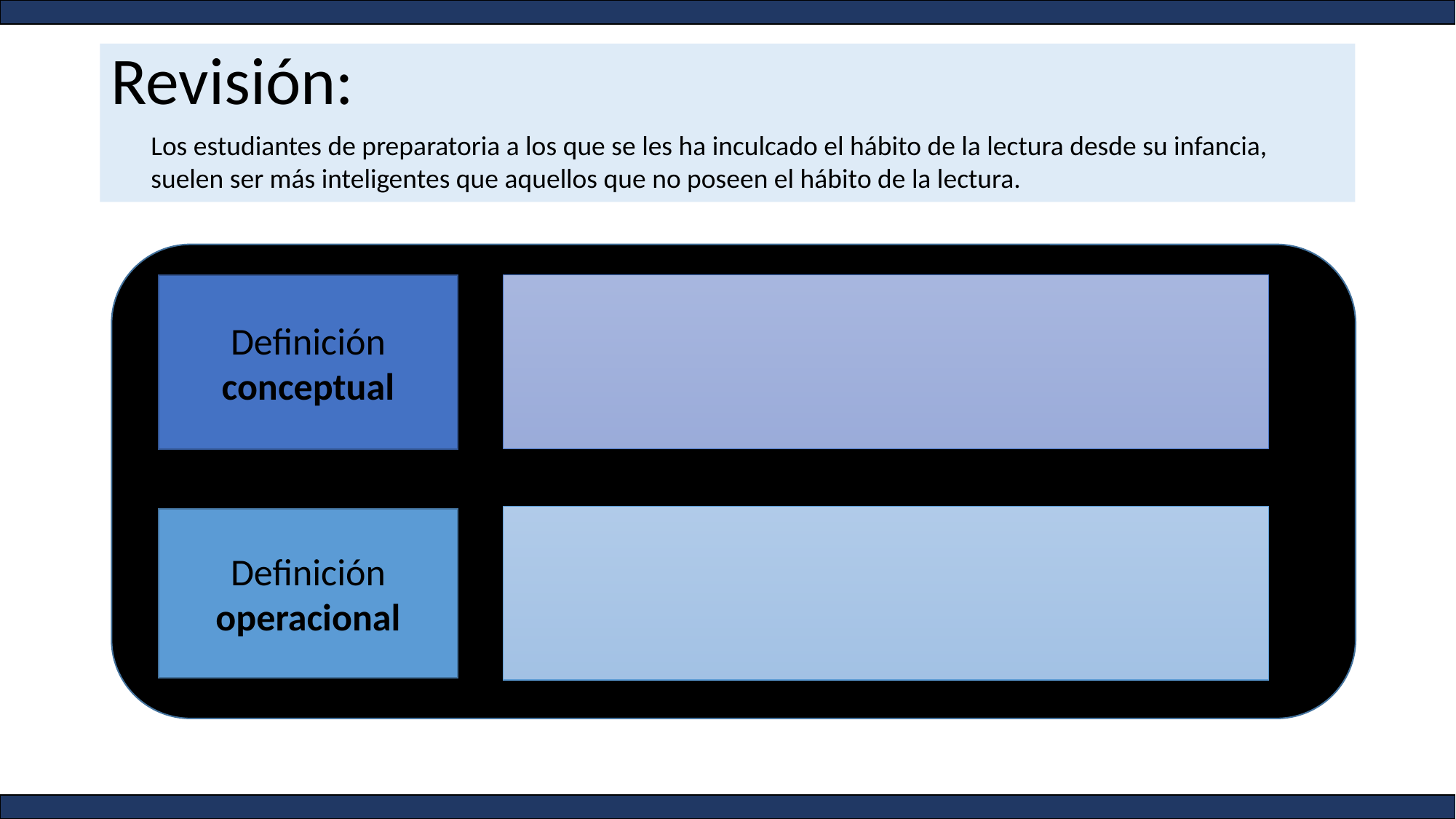

# Revisión:
Los estudiantes de preparatoria a los que se les ha inculcado el hábito de la lectura desde su infancia, suelen ser más inteligentes que aquellos que no poseen el hábito de la lectura.

Definición conceptual

Definición operacional